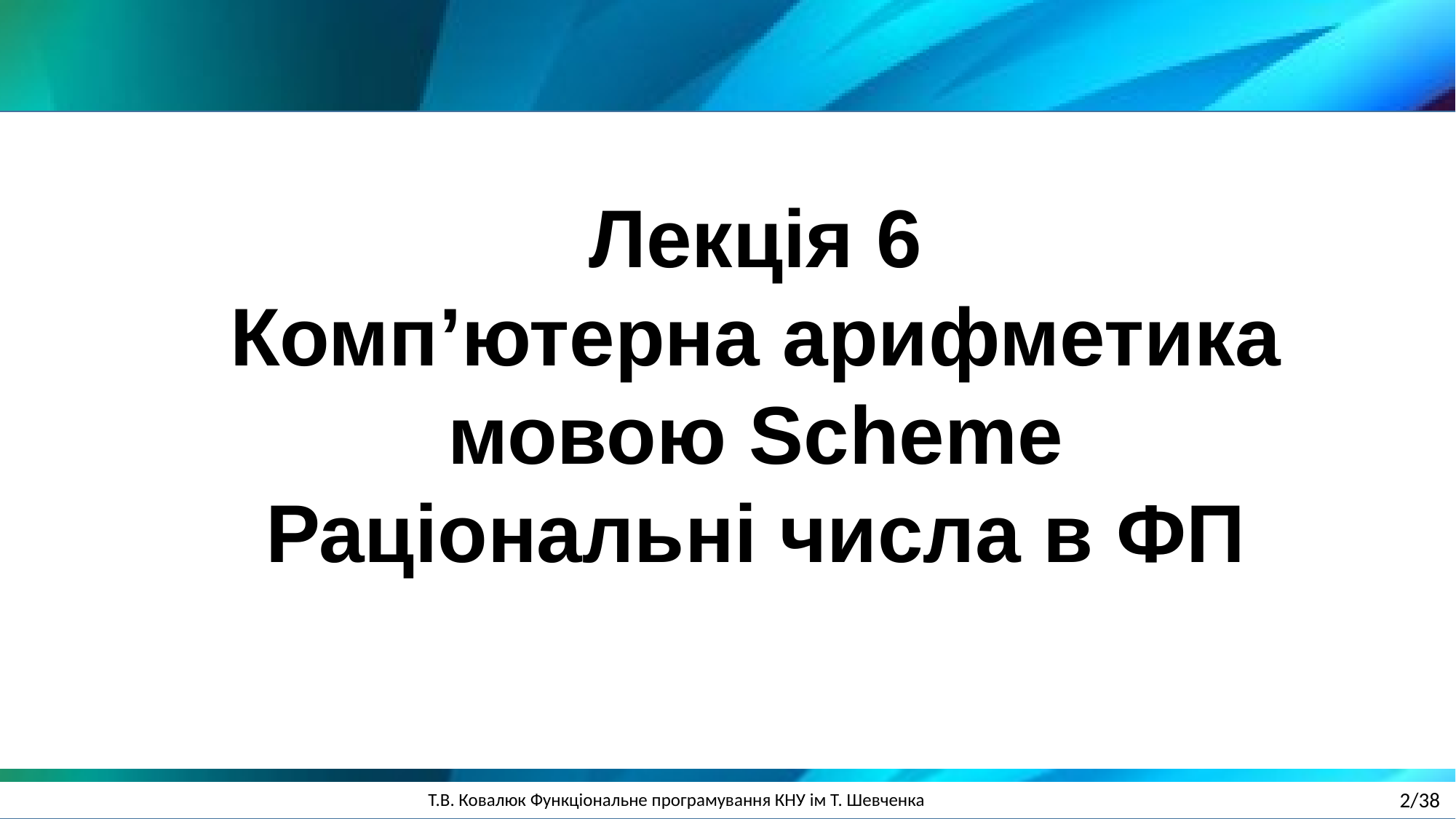

Лекція 6
Комп’ютерна арифметика мовою Scheme
Раціональні числа в ФП
2/38